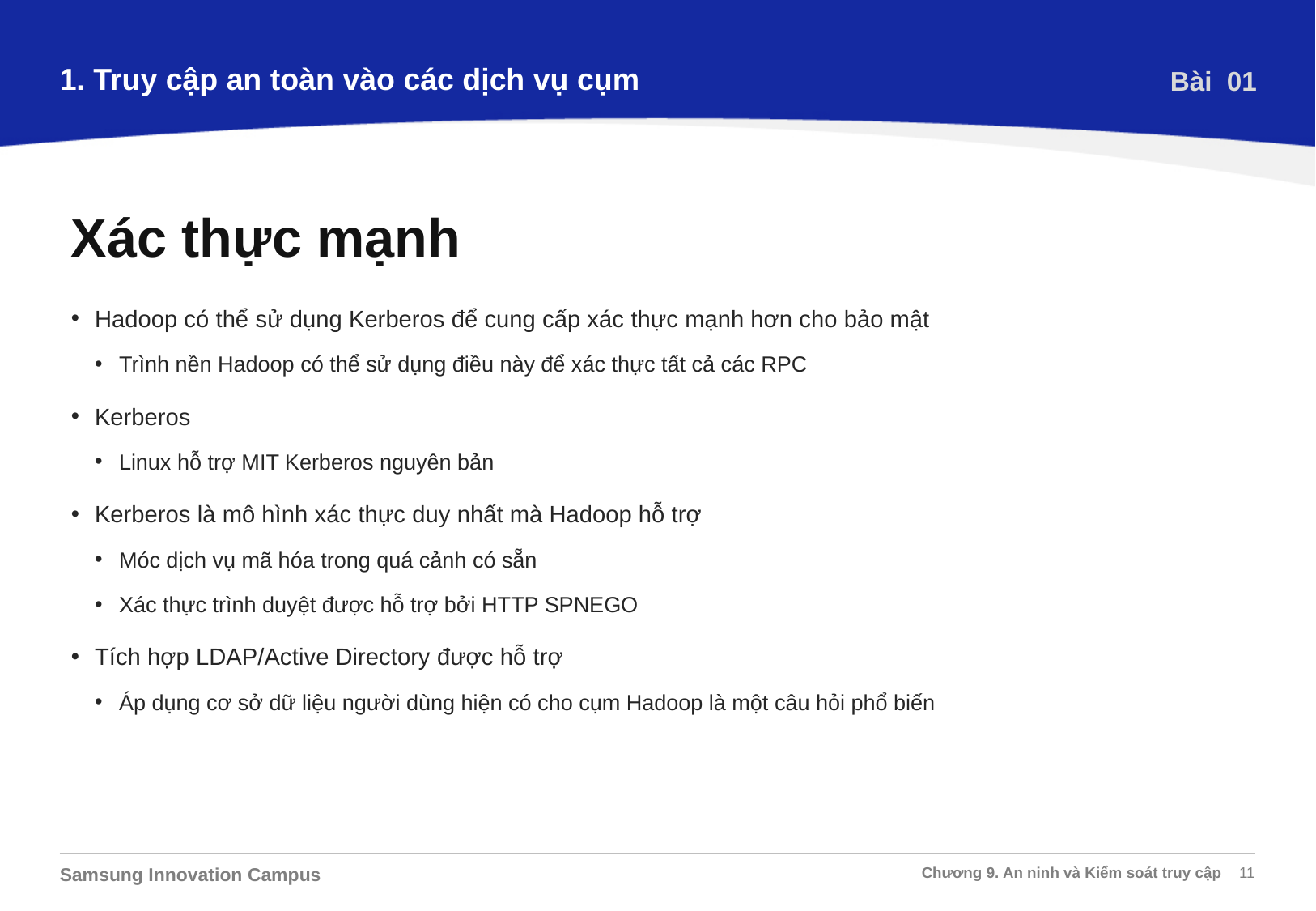

1. Truy cập an toàn vào các dịch vụ cụm
Bài  01
Xác thực mạnh
Hadoop có thể sử dụng Kerberos để cung cấp xác thực mạnh hơn cho bảo mật
Trình nền Hadoop có thể sử dụng điều này để xác thực tất cả các RPC
Kerberos
Linux hỗ trợ MIT Kerberos nguyên bản
Kerberos là mô hình xác thực duy nhất mà Hadoop hỗ trợ
Móc dịch vụ mã hóa trong quá cảnh có sẵn
Xác thực trình duyệt được hỗ trợ bởi HTTP SPNEGO
Tích hợp LDAP/Active Directory được hỗ trợ
Áp dụng cơ sở dữ liệu người dùng hiện có cho cụm Hadoop là một câu hỏi phổ biến